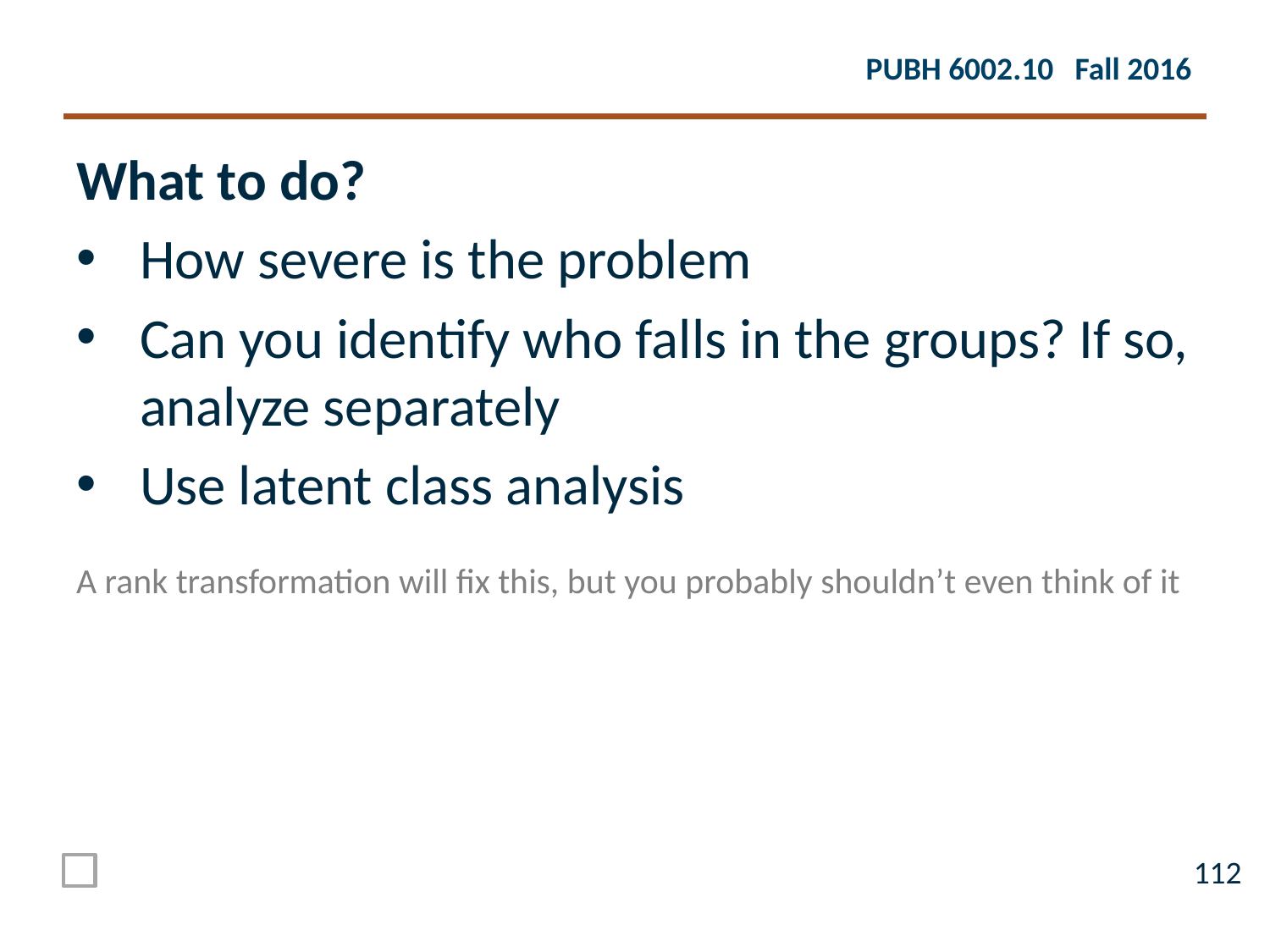

What to do?
How severe is the problem
Can you identify who falls in the groups? If so, analyze separately
Use latent class analysis
A rank transformation will fix this, but you probably shouldn’t even think of it